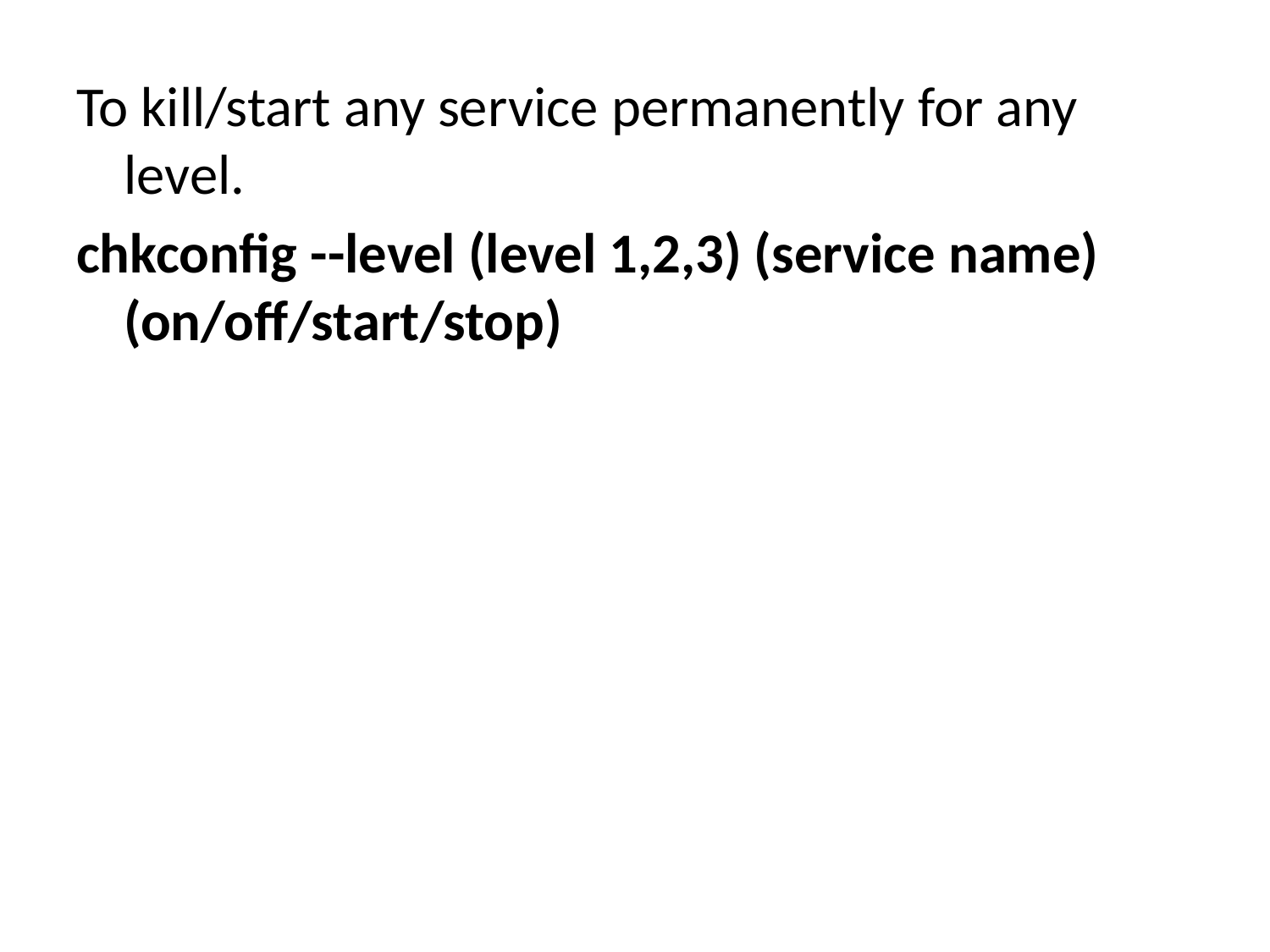

To kill/start any service permanently for any level.
chkconfig --level (level 1,2,3) (service name) (on/off/start/stop)